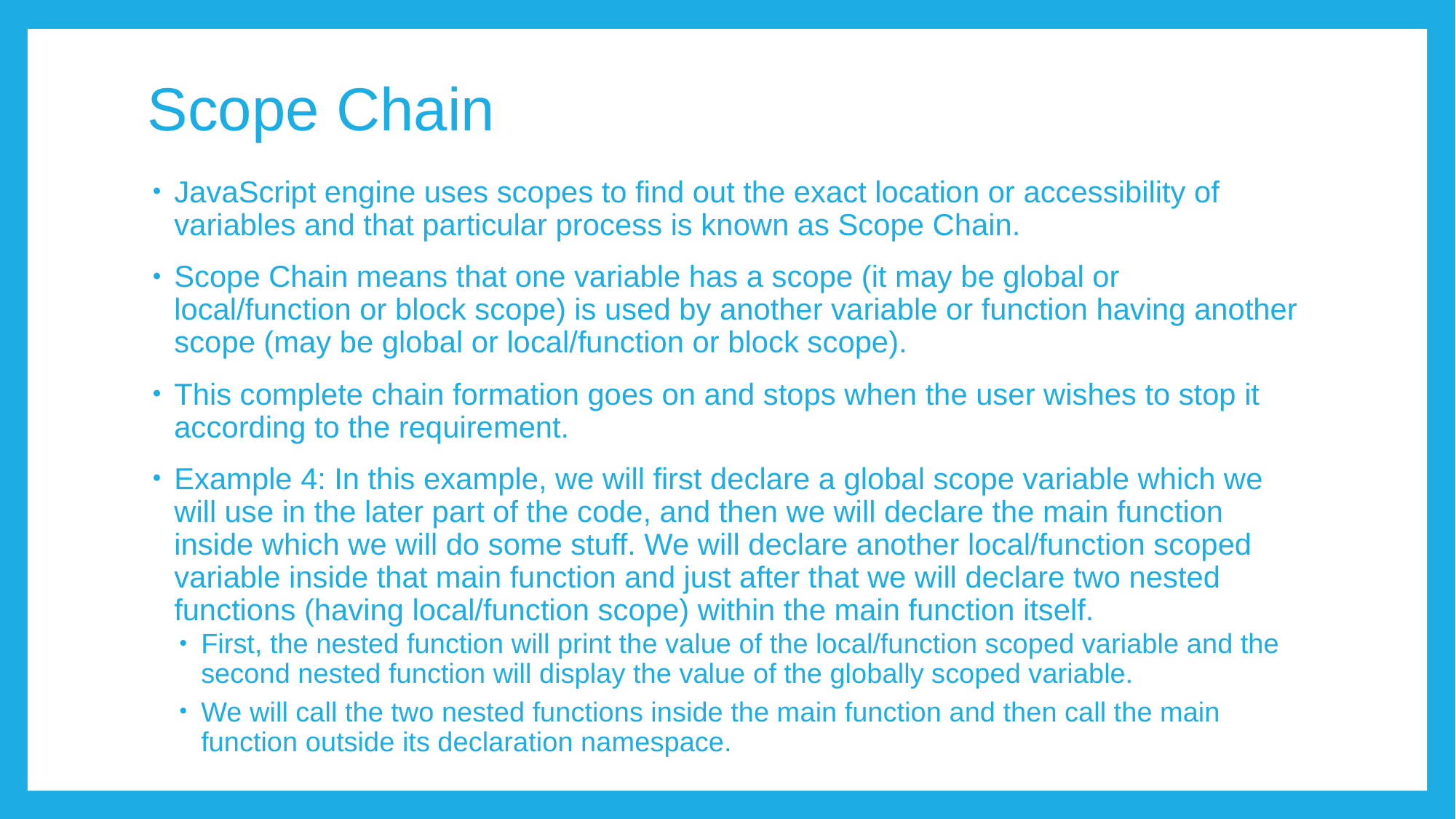

# Scope Chain
JavaScript engine uses scopes to find out the exact location or accessibility of variables and that particular process is known as Scope Chain.
Scope Chain means that one variable has a scope (it may be global or local/function or block scope) is used by another variable or function having another scope (may be global or local/function or block scope).
This complete chain formation goes on and stops when the user wishes to stop it according to the requirement.
Example 4: In this example, we will first declare a global scope variable which we will use in the later part of the code, and then we will declare the main function inside which we will do some stuff. We will declare another local/function scoped variable inside that main function and just after that we will declare two nested functions (having local/function scope) within the main function itself.
First, the nested function will print the value of the local/function scoped variable and the second nested function will display the value of the globally scoped variable.
We will call the two nested functions inside the main function and then call the main function outside its declaration namespace.